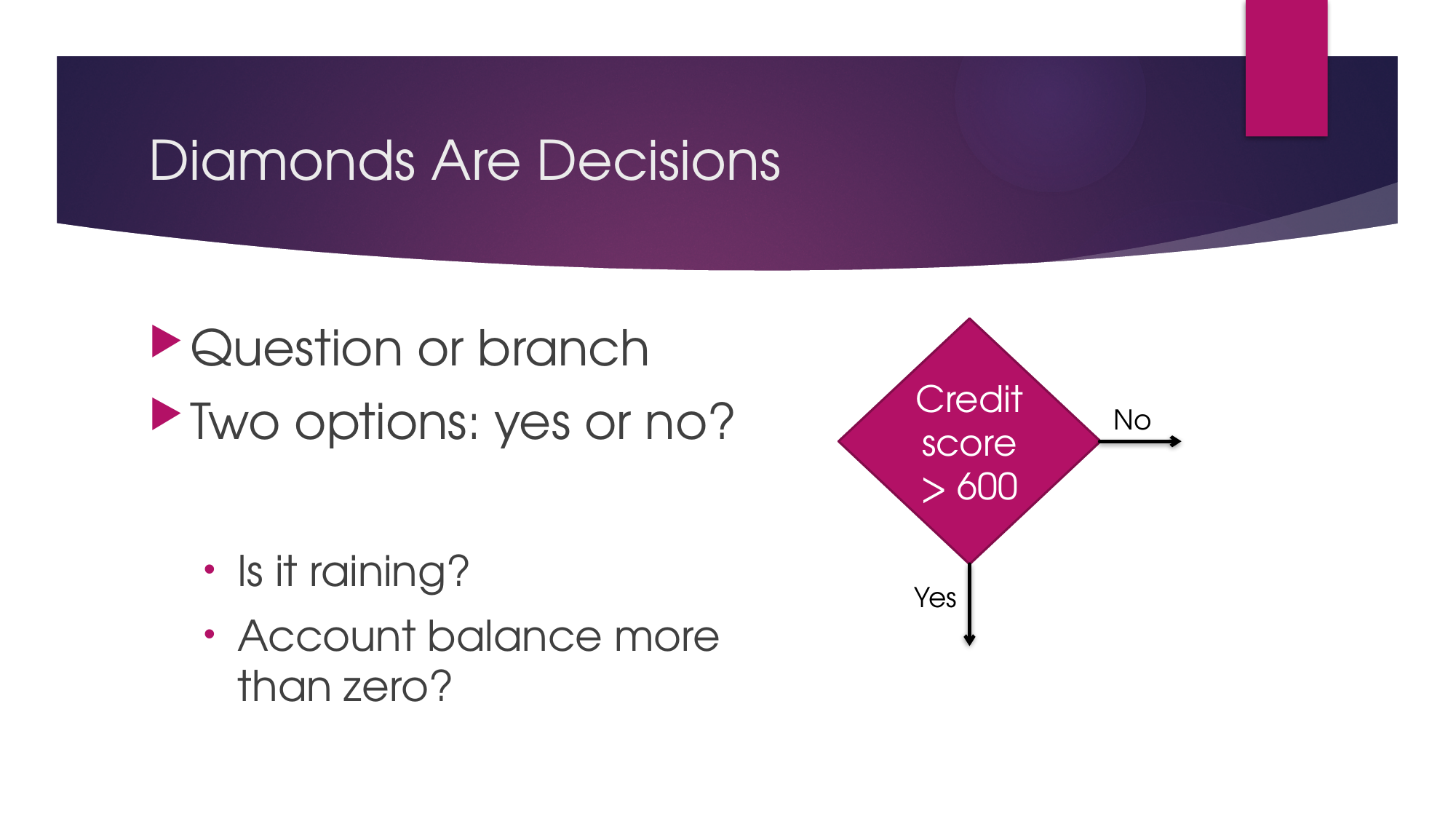

# Diamonds Are Decisions
Question or branch
Two options: yes or no?

Is it raining?
Account balance more
than zero?
Credit score > 600
No
Yes